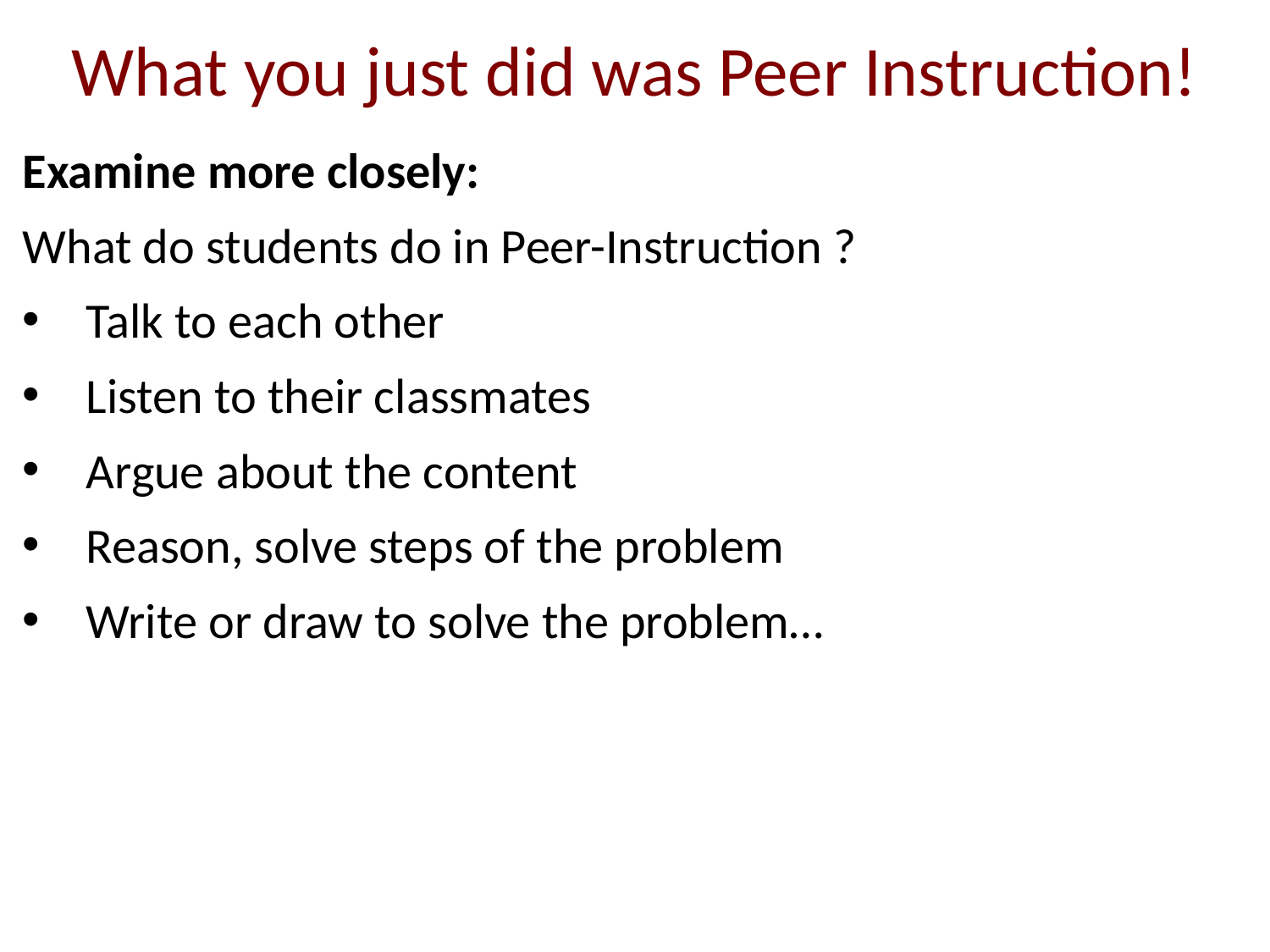

What you just did was Peer Instruction!
Examine more closely:
What do students do in Peer-Instruction ?
Talk to each other
Listen to their classmates
Argue about the content
Reason, solve steps of the problem
Write or draw to solve the problem…